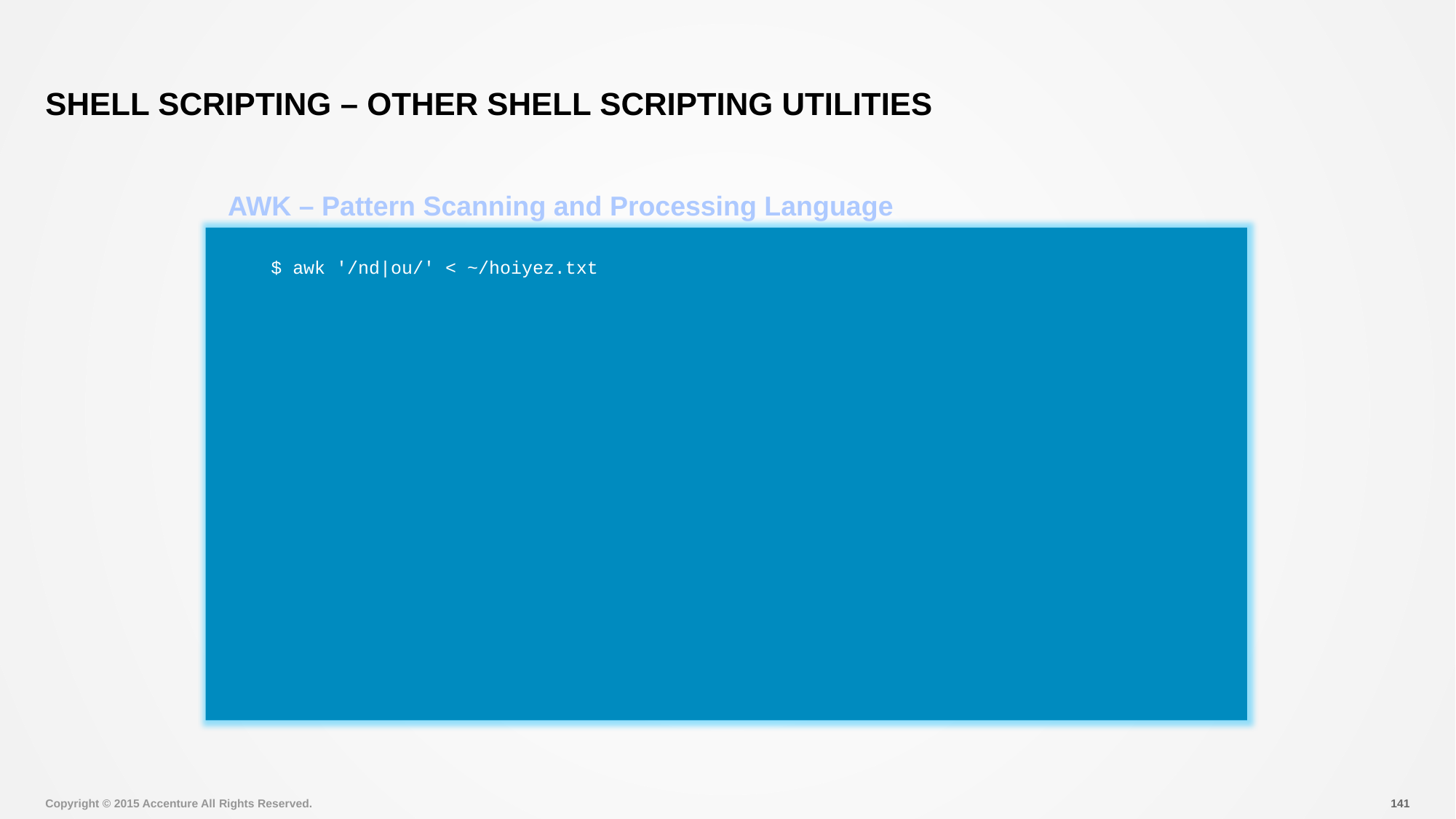

# Shell Scripting – Other Shell Scripting Utilities

AWK – Pattern Scanning and Processing Language
$ awk '/nd|ou/' < ~/hoiyez.txt

Copyright © 2015 Accenture All Rights Reserved.
141